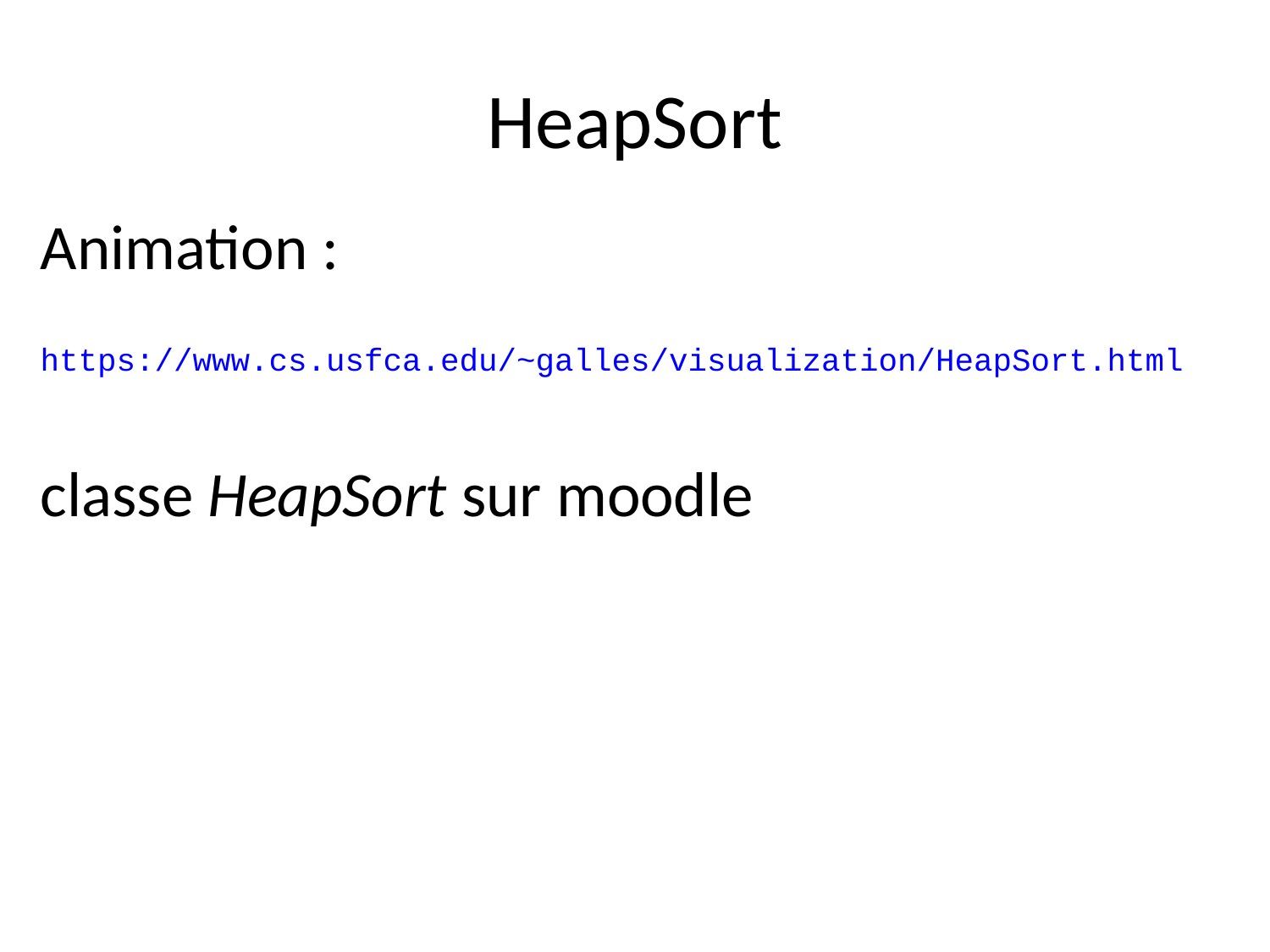

# HeapSort
Animation :

https://www.cs.usfca.edu/~galles/visualization/HeapSort.html

classe HeapSort sur moodle